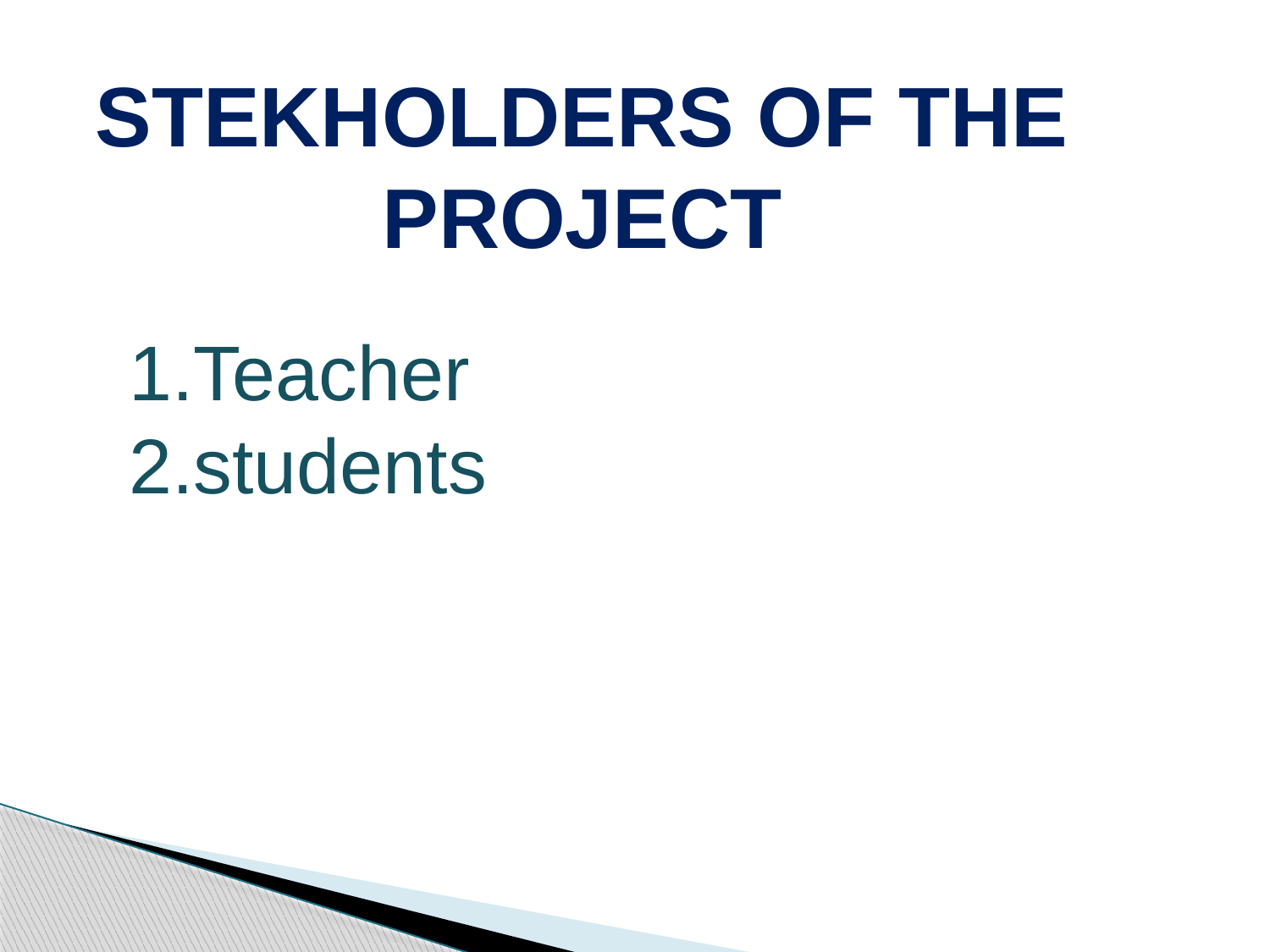

# STEKHOLDERS OF THE PROJECT
1.Teacher
2.students